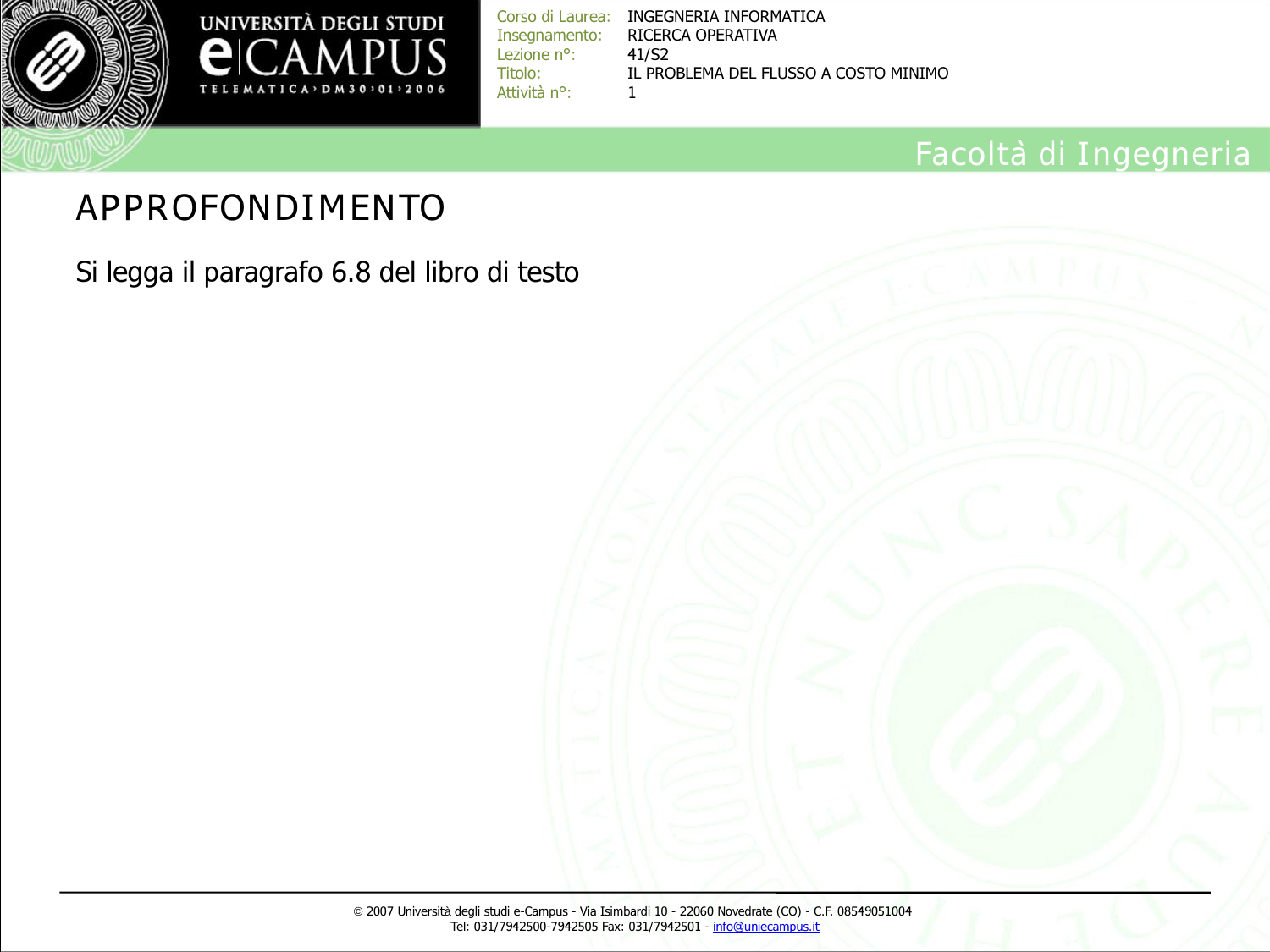

# APPROFONDIMENTO
Si legga il paragrafo 6.8 del libro di testo